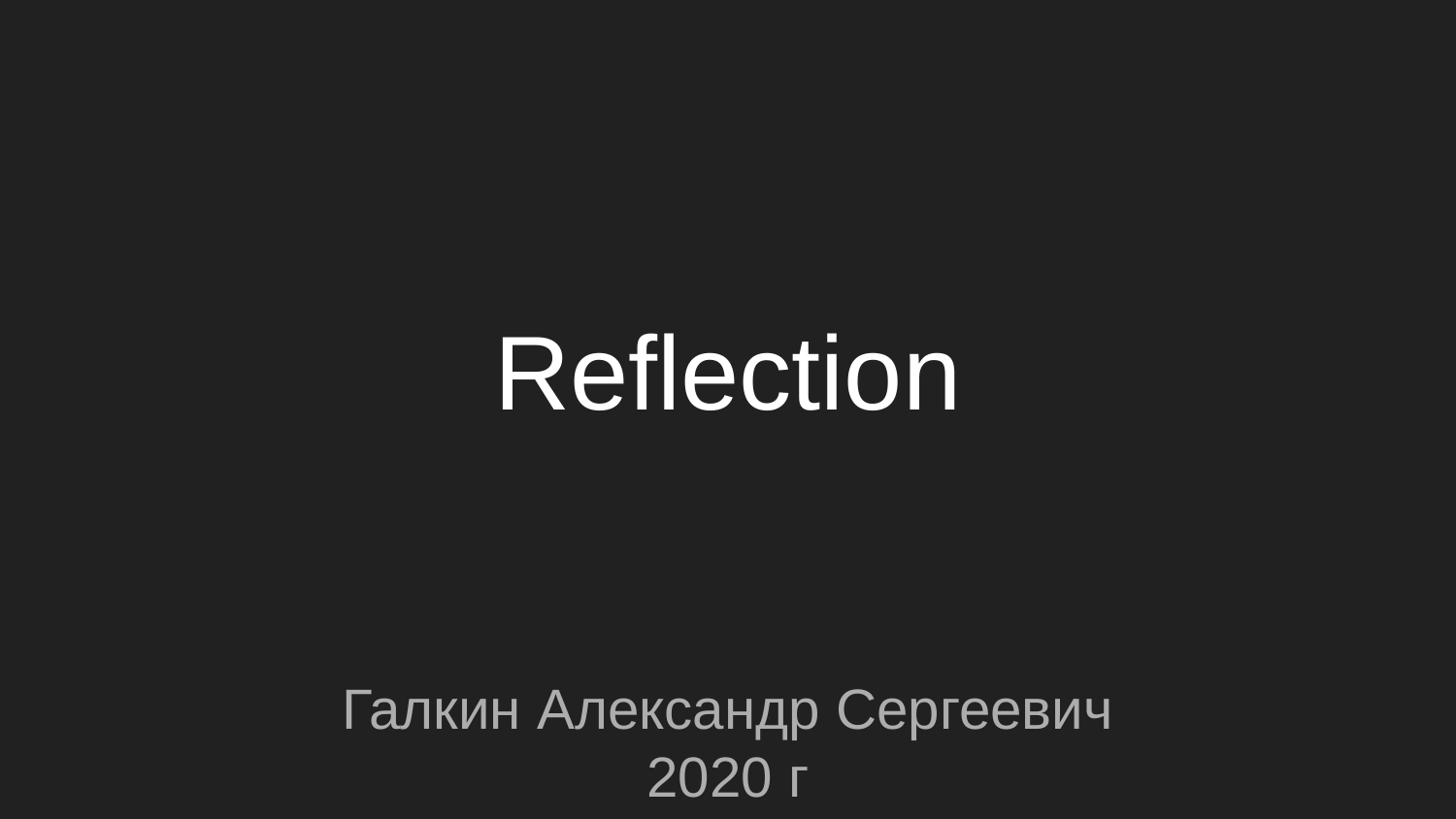

# Reflection
Галкин Александр Сергеевич
2020 г